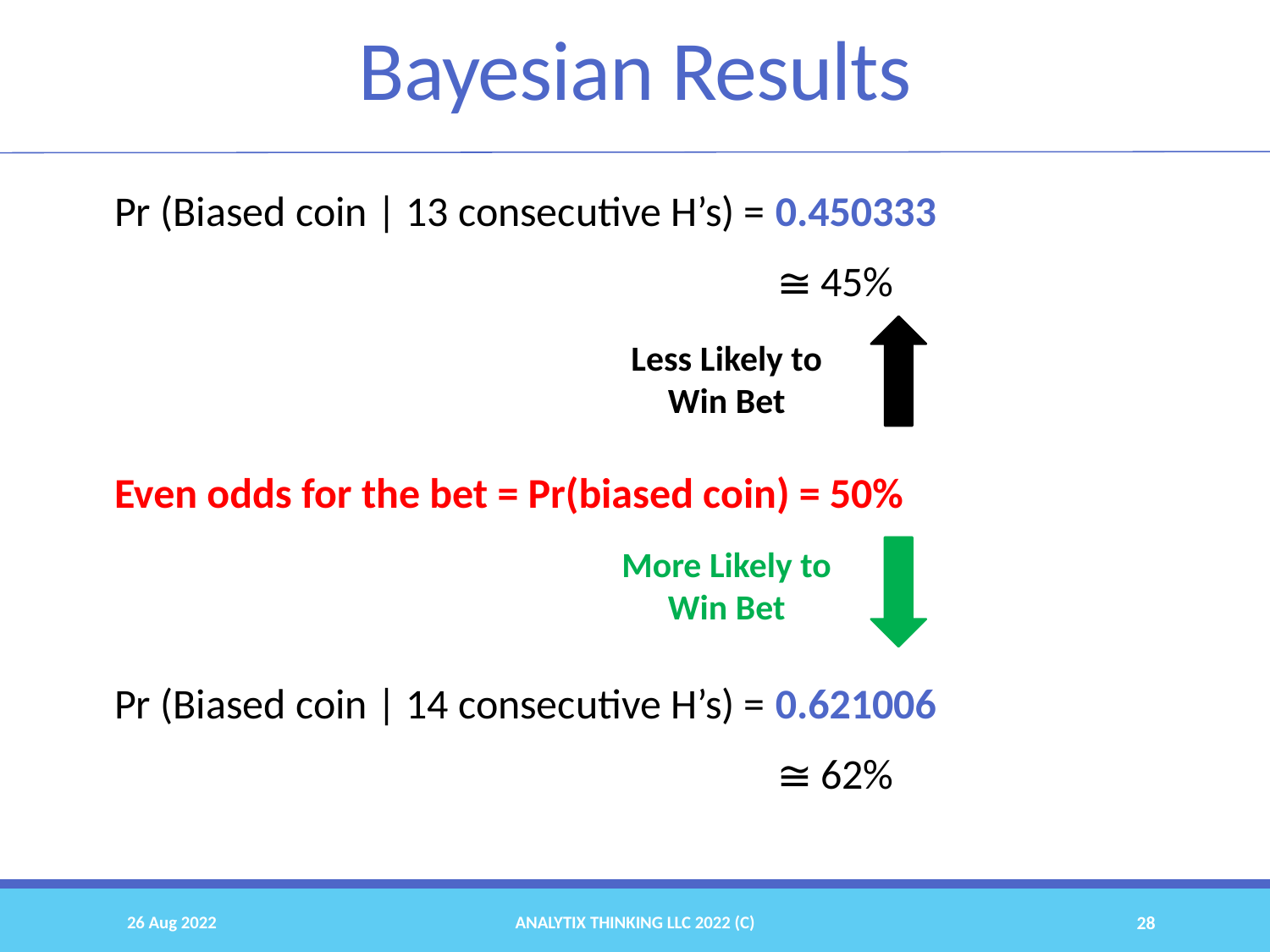

Bayesian Results
Pr (Biased coin | 13 consecutive H’s) = 0.450333
					   ≅ 45%

Even odds for the bet = Pr(biased coin) = 50%

Pr (Biased coin | 14 consecutive H’s) = 0.621006
					   ≅ 62%

Less Likely to Win Bet
More Likely to Win Bet

26 Aug 2022
Analytix Thinking LLC 2022 (C)
28